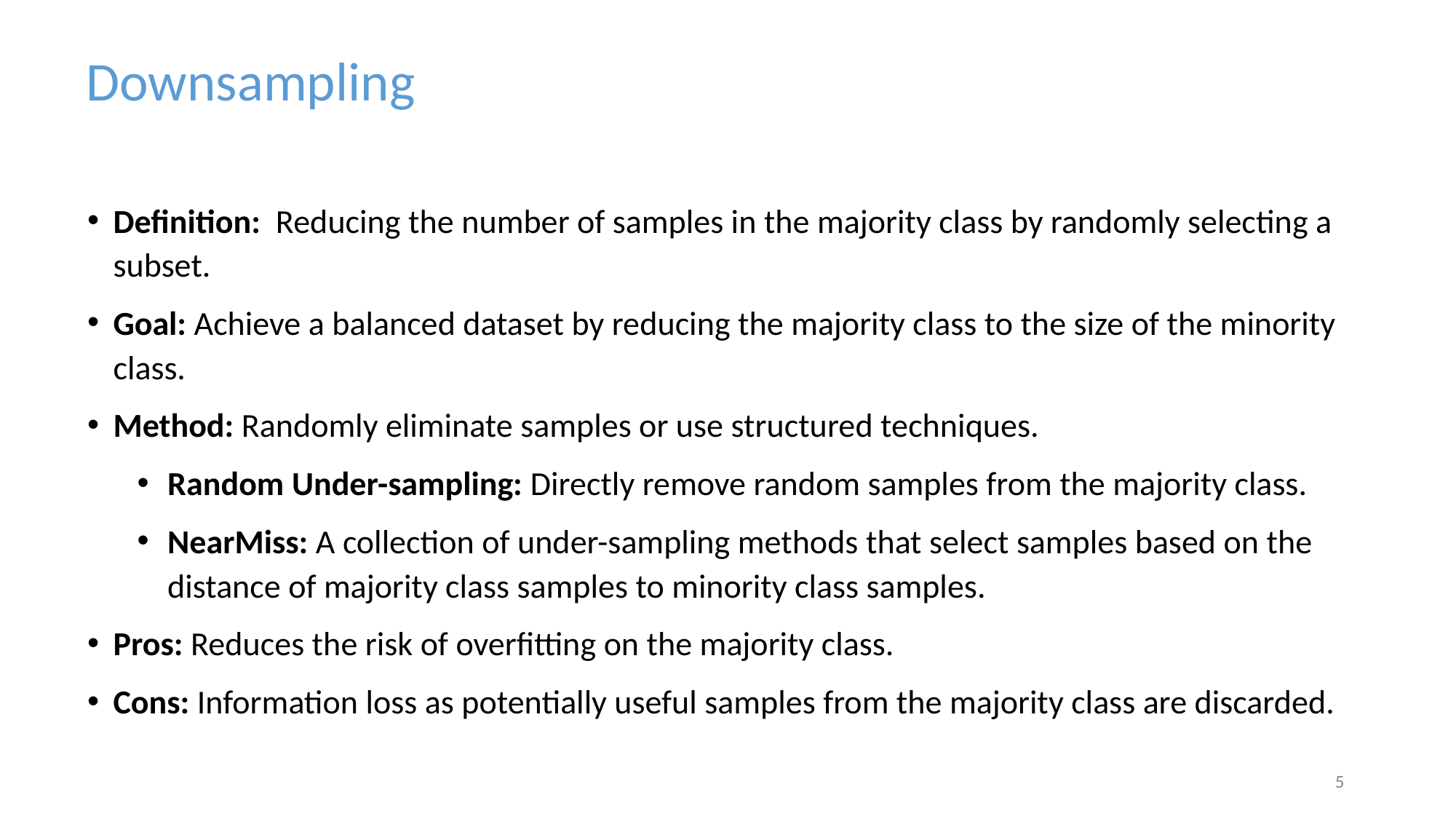

Downsampling
Definition:  Reducing the number of samples in the majority class by randomly selecting a subset.
Goal: Achieve a balanced dataset by reducing the majority class to the size of the minority class.
Method: Randomly eliminate samples or use structured techniques.
Random Under-sampling: Directly remove random samples from the majority class.
NearMiss: A collection of under-sampling methods that select samples based on the distance of majority class samples to minority class samples.
Pros: Reduces the risk of overfitting on the majority class.
Cons: Information loss as potentially useful samples from the majority class are discarded.
5